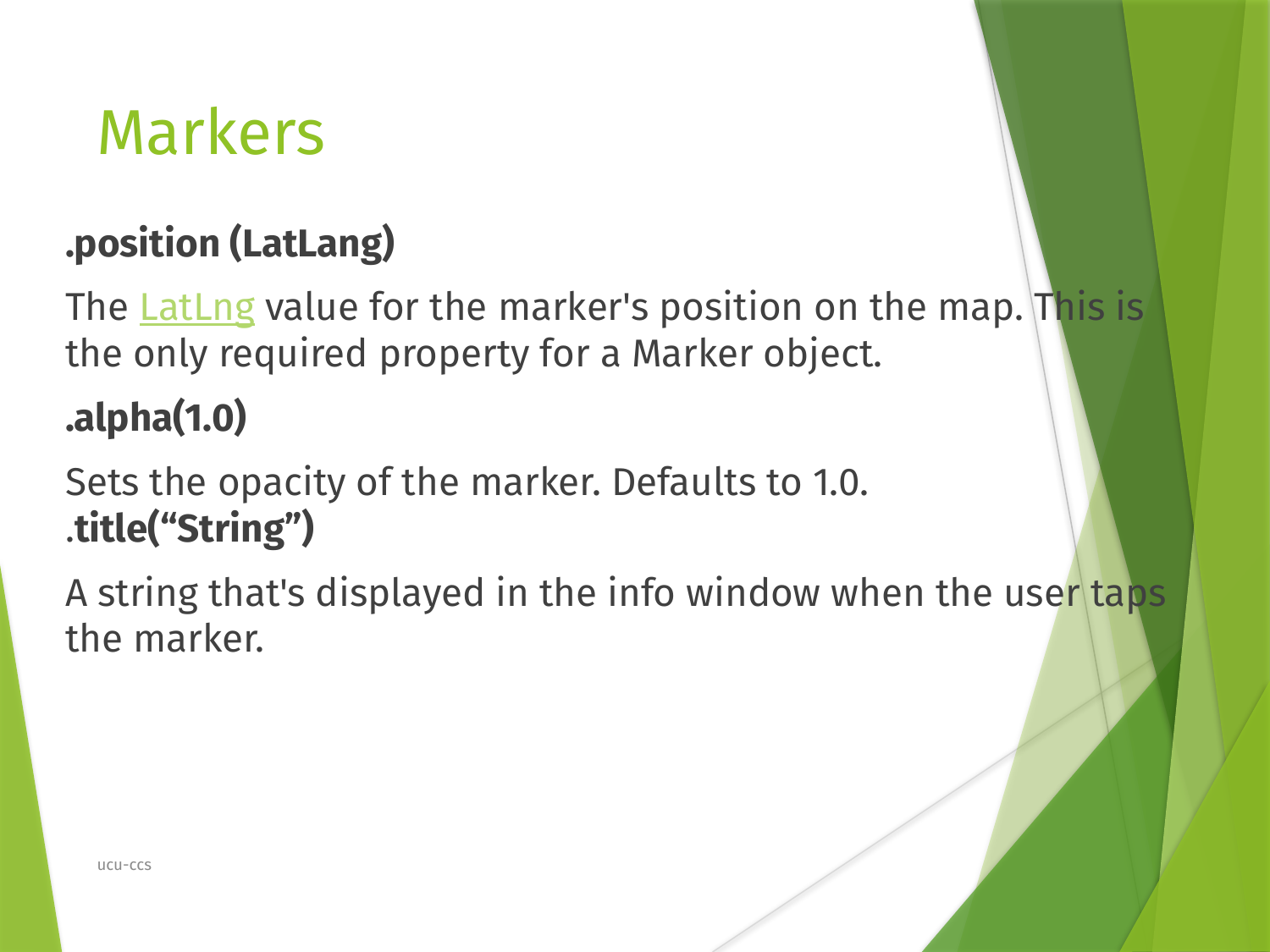

Markers
.position (LatLang)
The LatLng value for the marker's position on the map. This is the only required property for a Marker object.
.alpha(1.0)
Sets the opacity of the marker. Defaults to 1.0.
.title(“String”)
A string that's displayed in the info window when the user taps the marker.
ucu-ccs